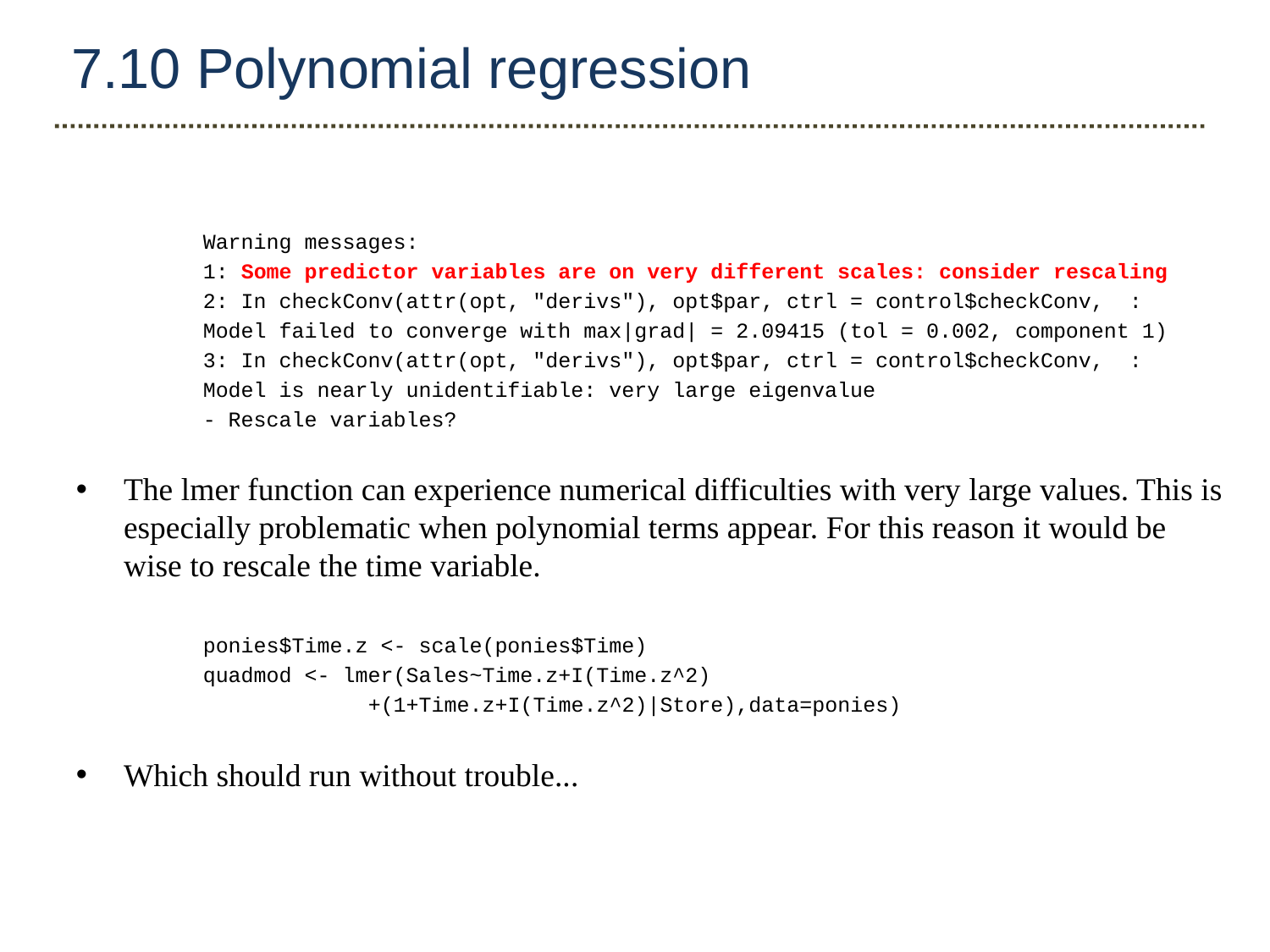

7.10 Polynomial regression

	Warning messages:
	1: Some predictor variables are on very different scales: consider rescaling
   	2: In checkConv(attr(opt, "derivs"), opt$par, ctrl = control$checkConv,  :
   	Model failed to converge with max|grad| = 2.09415 (tol = 0.002, component 1)
   	3: In checkConv(attr(opt, "derivs"), opt$par, ctrl = control$checkConv,  :
   	Model is nearly unidentifiable: very large eigenvalue
   	- Rescale variables?

The lmer function can experience numerical difficulties with very large values. This is especially problematic when polynomial terms appear. For this reason it would be wise to rescale the time variable.

	ponies$Time.z <- scale(ponies$Time)
	quadmod <- lmer(Sales~Time.z+I(Time.z^2)
	             +(1+Time.z+I(Time.z^2)|Store),data=ponies)

Which should run without trouble...